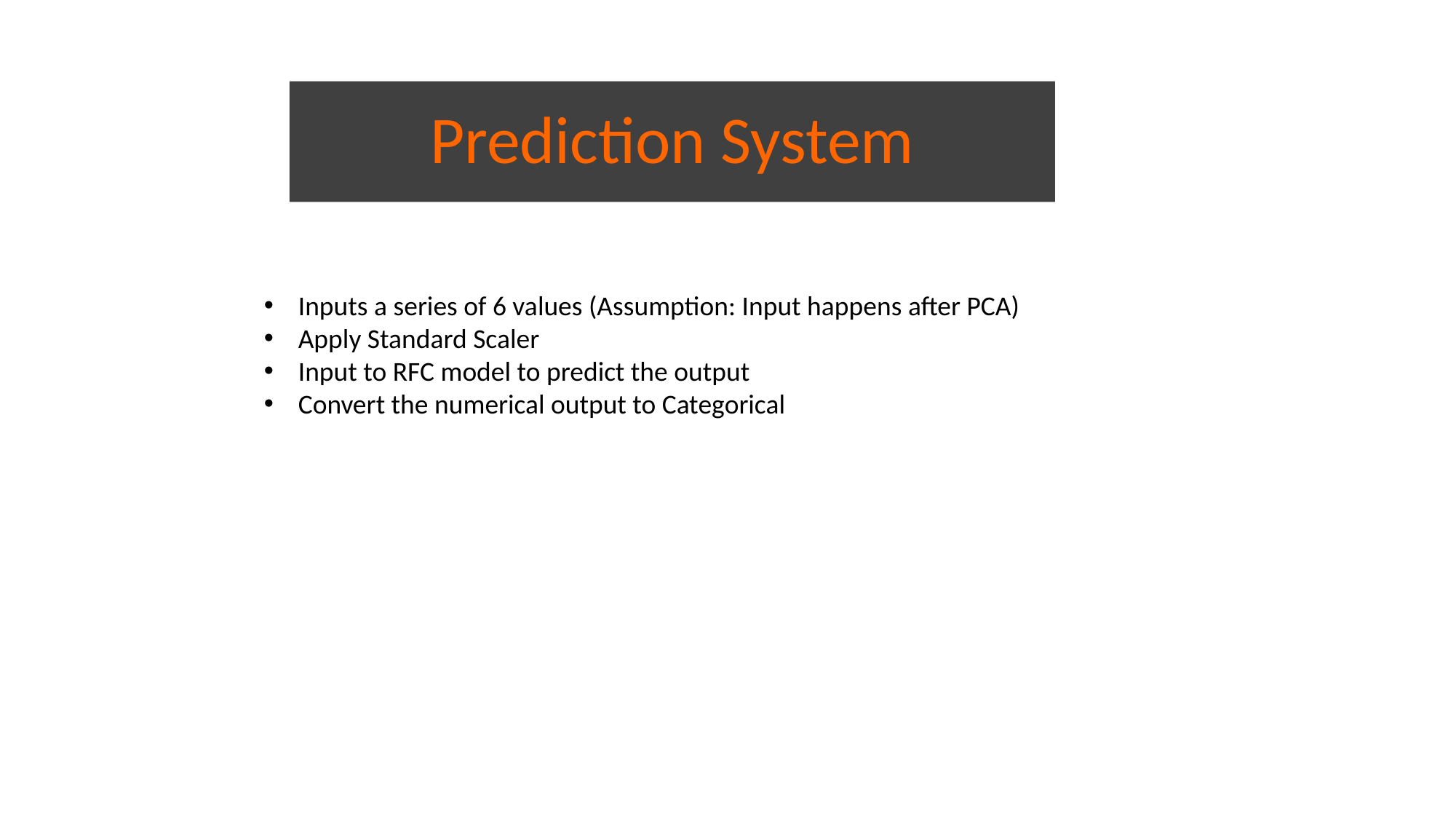

# Prediction System

Inputs a series of 6 values (Assumption: Input happens after PCA)
Apply Standard Scaler
Input to RFC model to predict the output
Convert the numerical output to Categorical